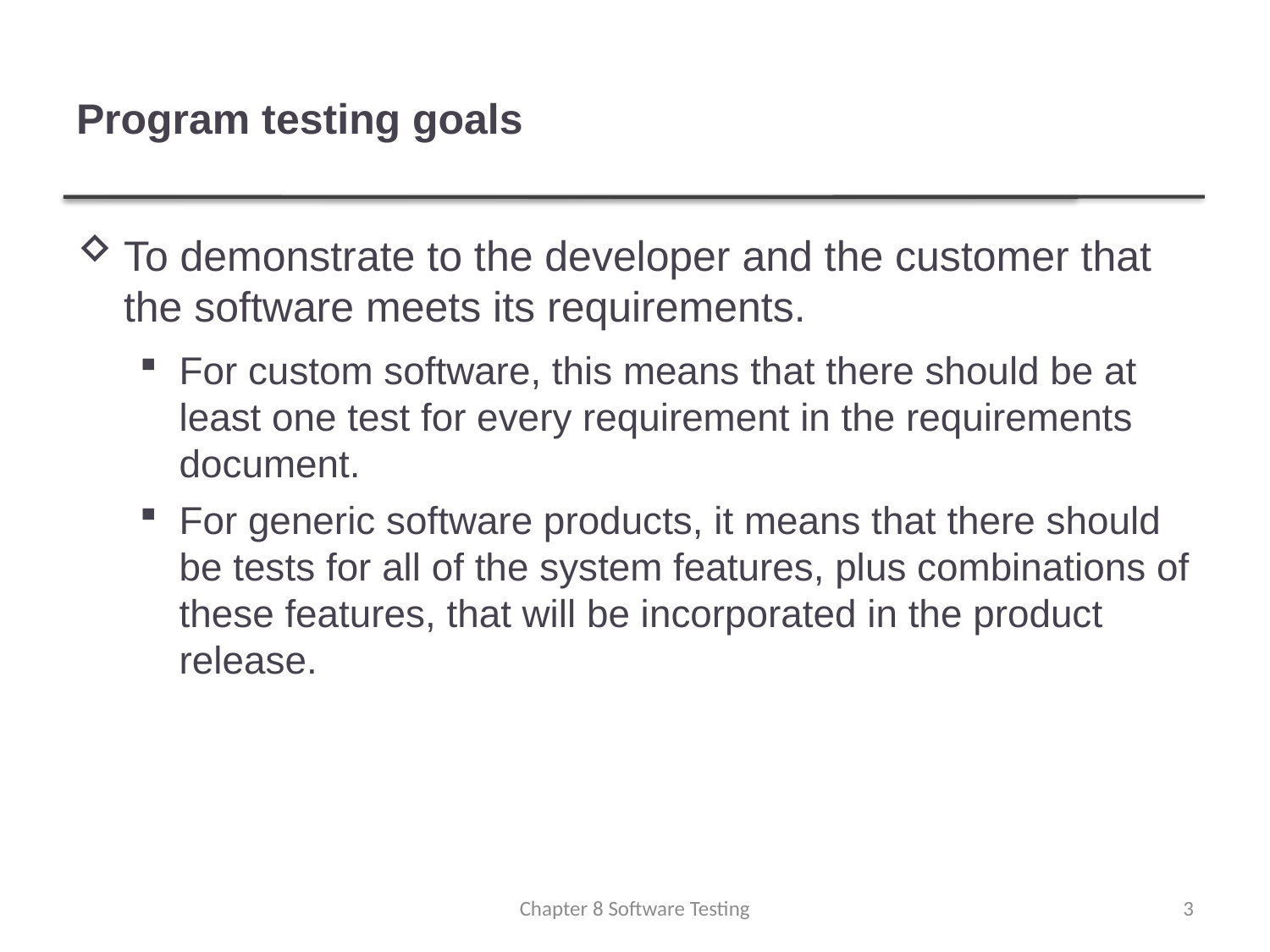

# Program testing goals
To demonstrate to the developer and the customer that the software meets its requirements.
For custom software, this means that there should be at least one test for every requirement in the requirements document.
For generic software products, it means that there should be tests for all of the system features, plus combinations of these features, that will be incorporated in the product release.
Chapter 8 Software Testing
3